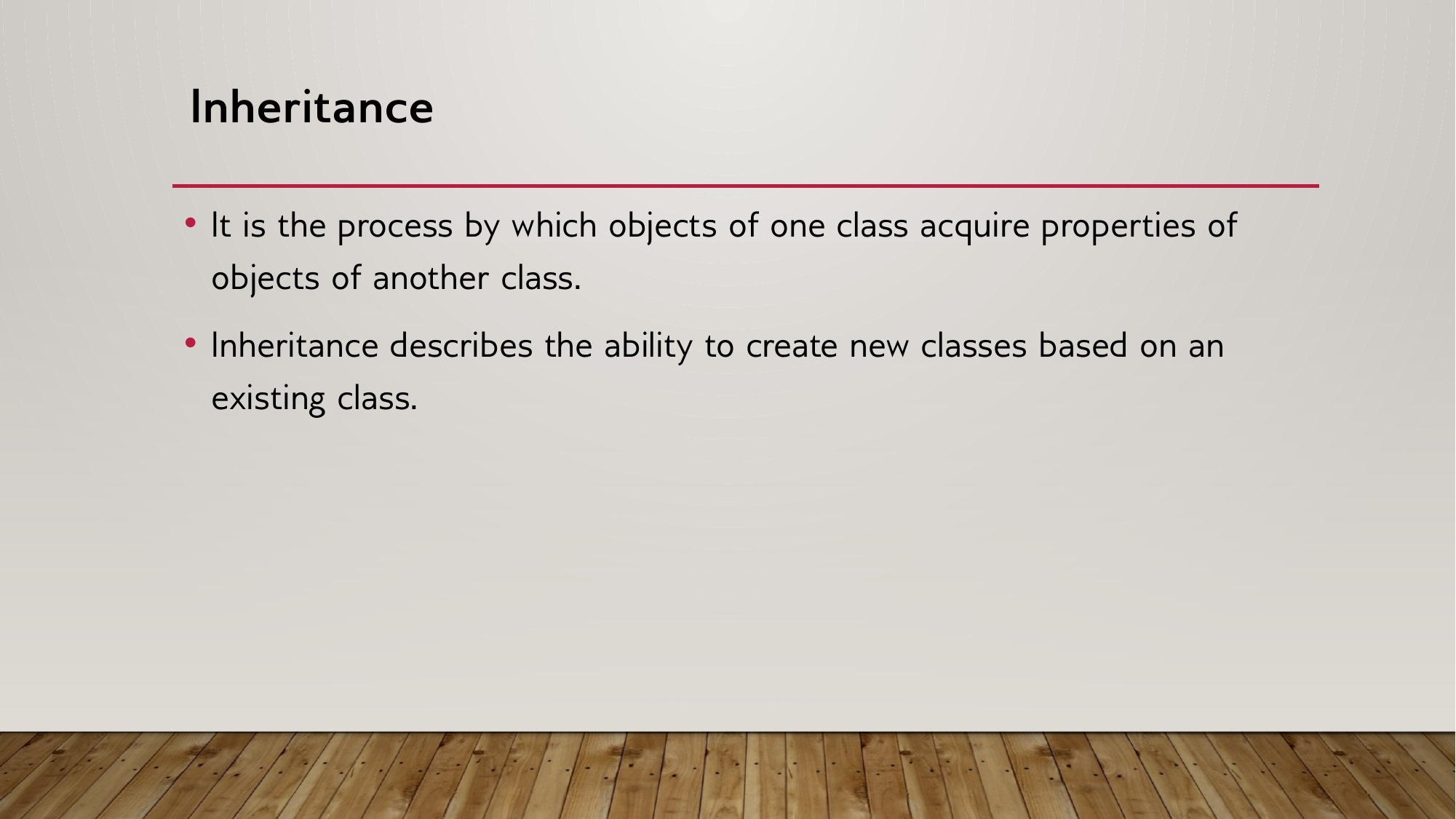

# Inheritance
It is the process by which objects of one class acquire properties of objects of another class.
Inheritance describes the ability to create new classes based on an existing class.